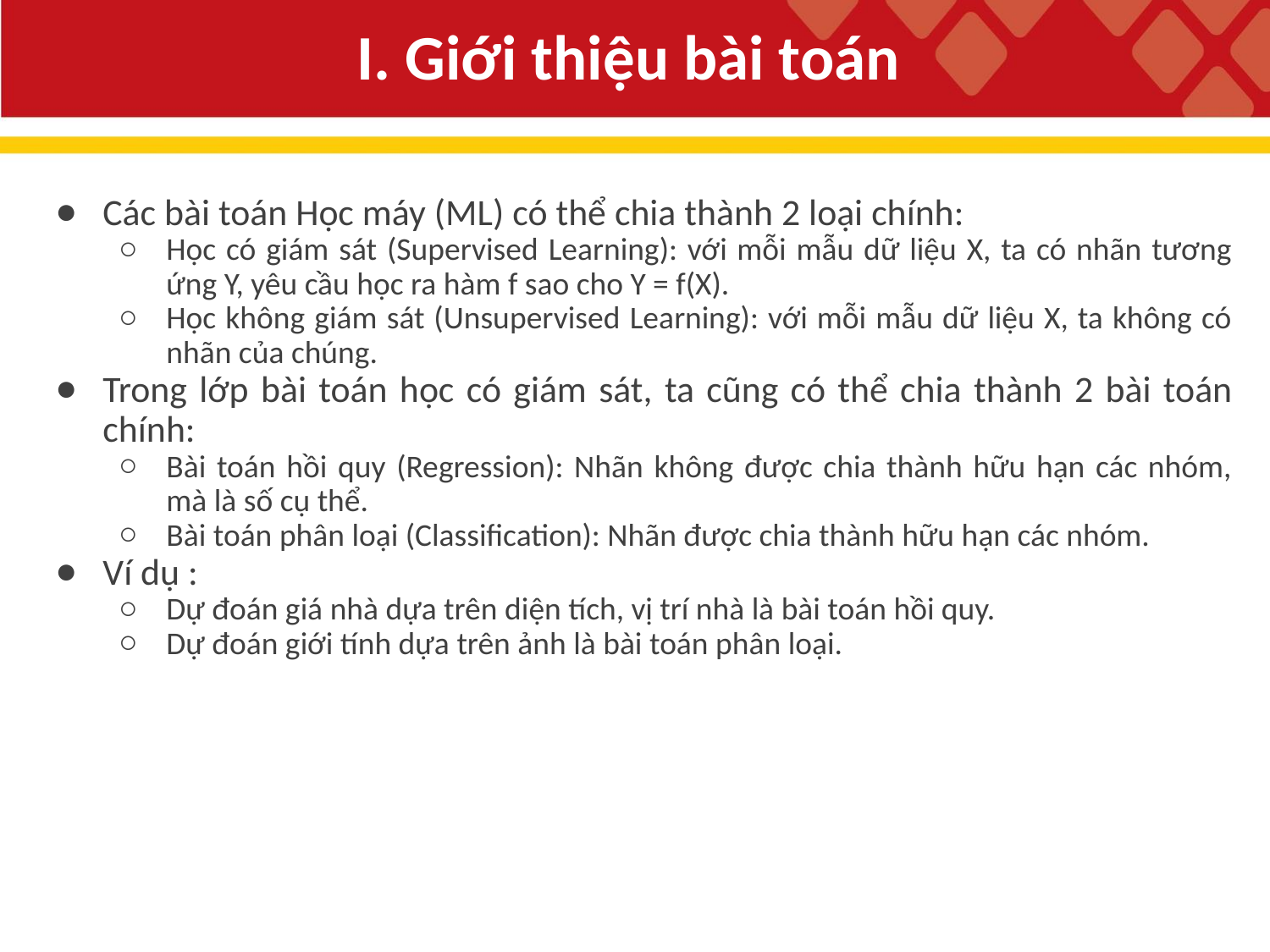

# I. Giới thiệu bài toán
Các bài toán Học máy (ML) có thể chia thành 2 loại chính:
Học có giám sát (Supervised Learning): với mỗi mẫu dữ liệu X, ta có nhãn tương ứng Y, yêu cầu học ra hàm f sao cho Y = f(X).
Học không giám sát (Unsupervised Learning): với mỗi mẫu dữ liệu X, ta không có nhãn của chúng.
Trong lớp bài toán học có giám sát, ta cũng có thể chia thành 2 bài toán chính:
Bài toán hồi quy (Regression): Nhãn không được chia thành hữu hạn các nhóm, mà là số cụ thể.
Bài toán phân loại (Classification): Nhãn được chia thành hữu hạn các nhóm.
Ví dụ :
Dự đoán giá nhà dựa trên diện tích, vị trí nhà là bài toán hồi quy.
Dự đoán giới tính dựa trên ảnh là bài toán phân loại.